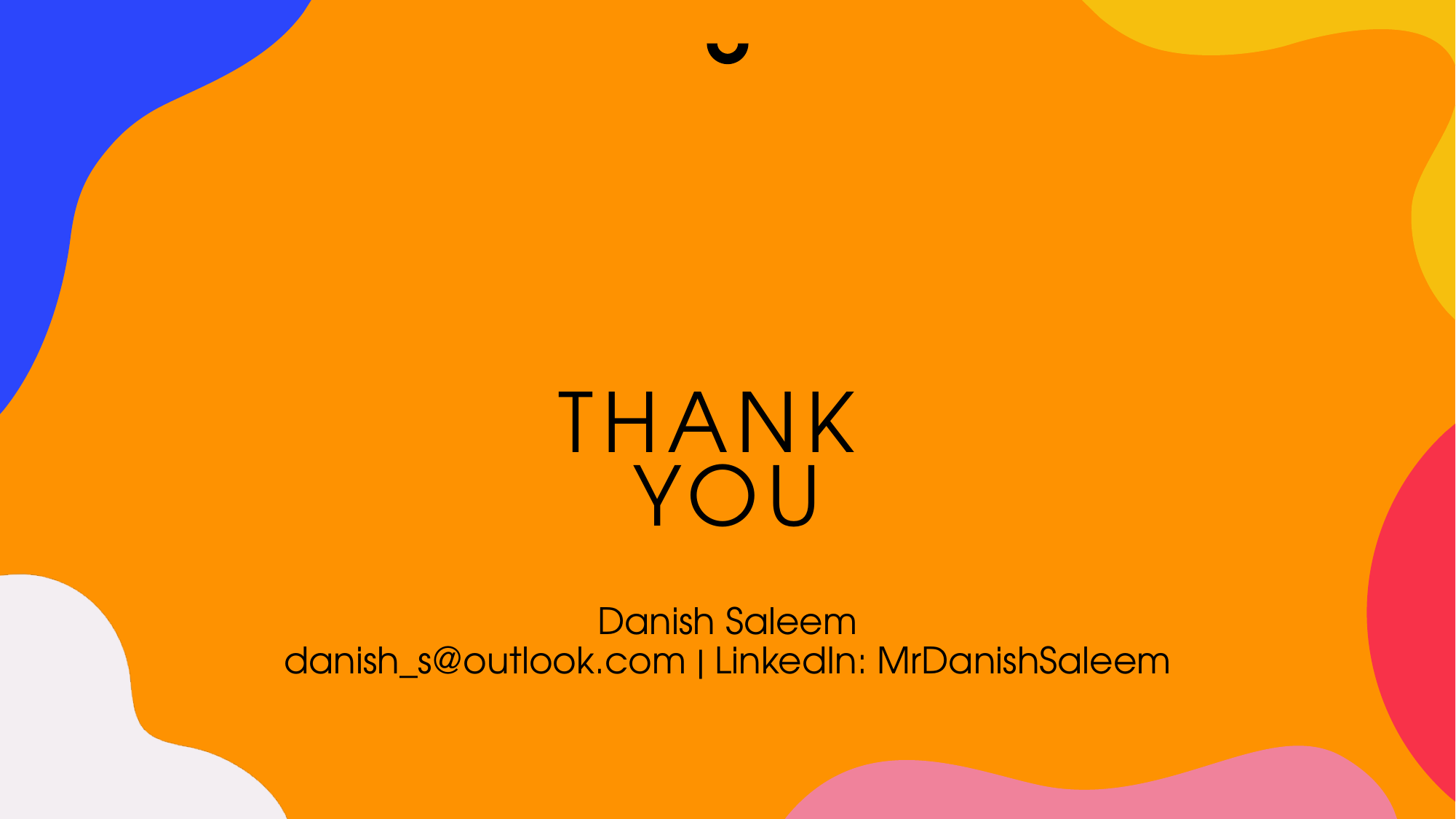

# Thank you
Danish Saleem
danish_s@outlook.com | LinkedIn: MrDanishSaleem